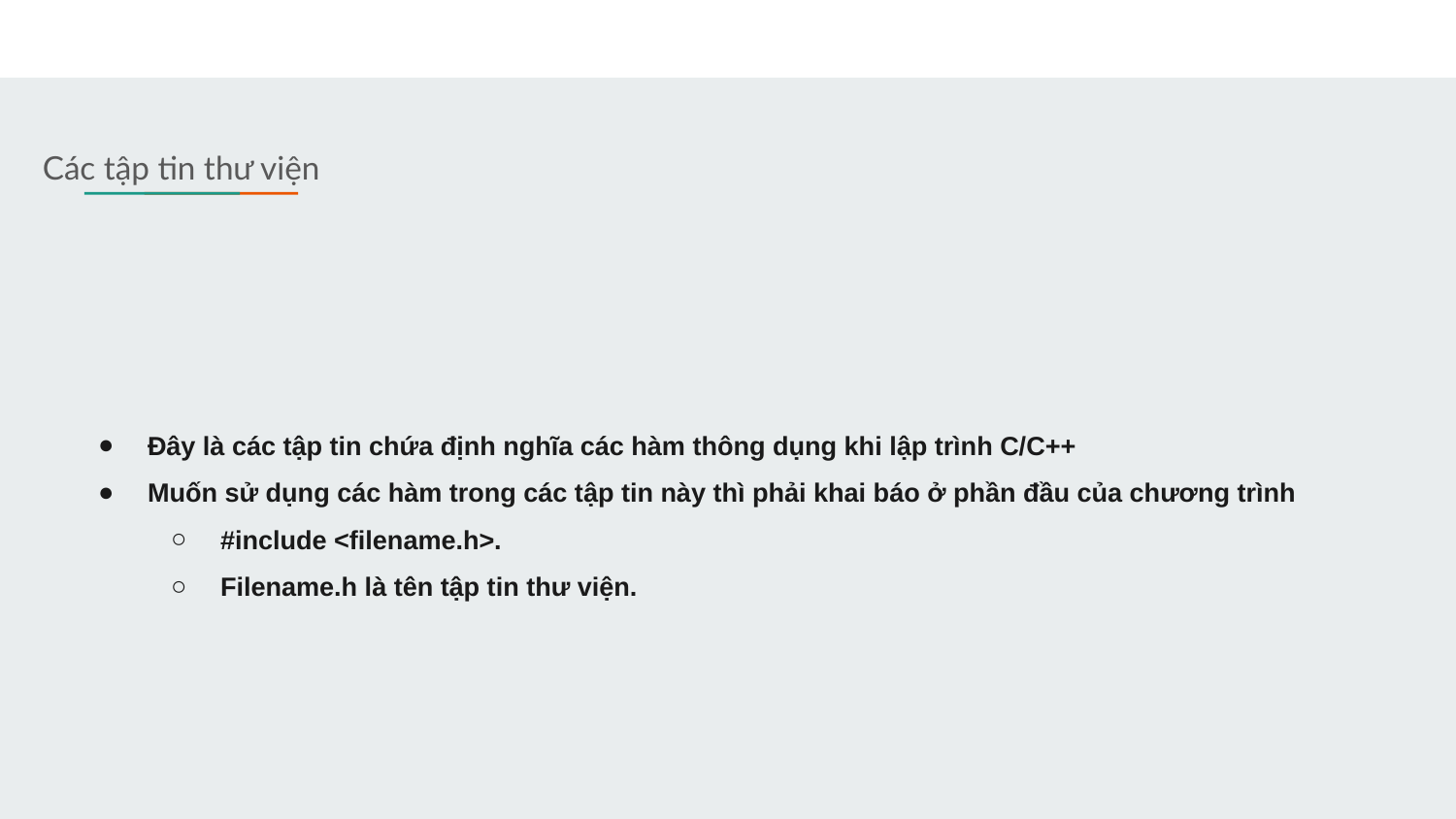

Các tập tin thư viện
# Đây là các tập tin chứa định nghĩa các hàm thông dụng khi lập trình C/C++
Muốn sử dụng các hàm trong các tập tin này thì phải khai báo ở phần đầu của chương trình
#include <filename.h>.
Filename.h là tên tập tin thư viện.